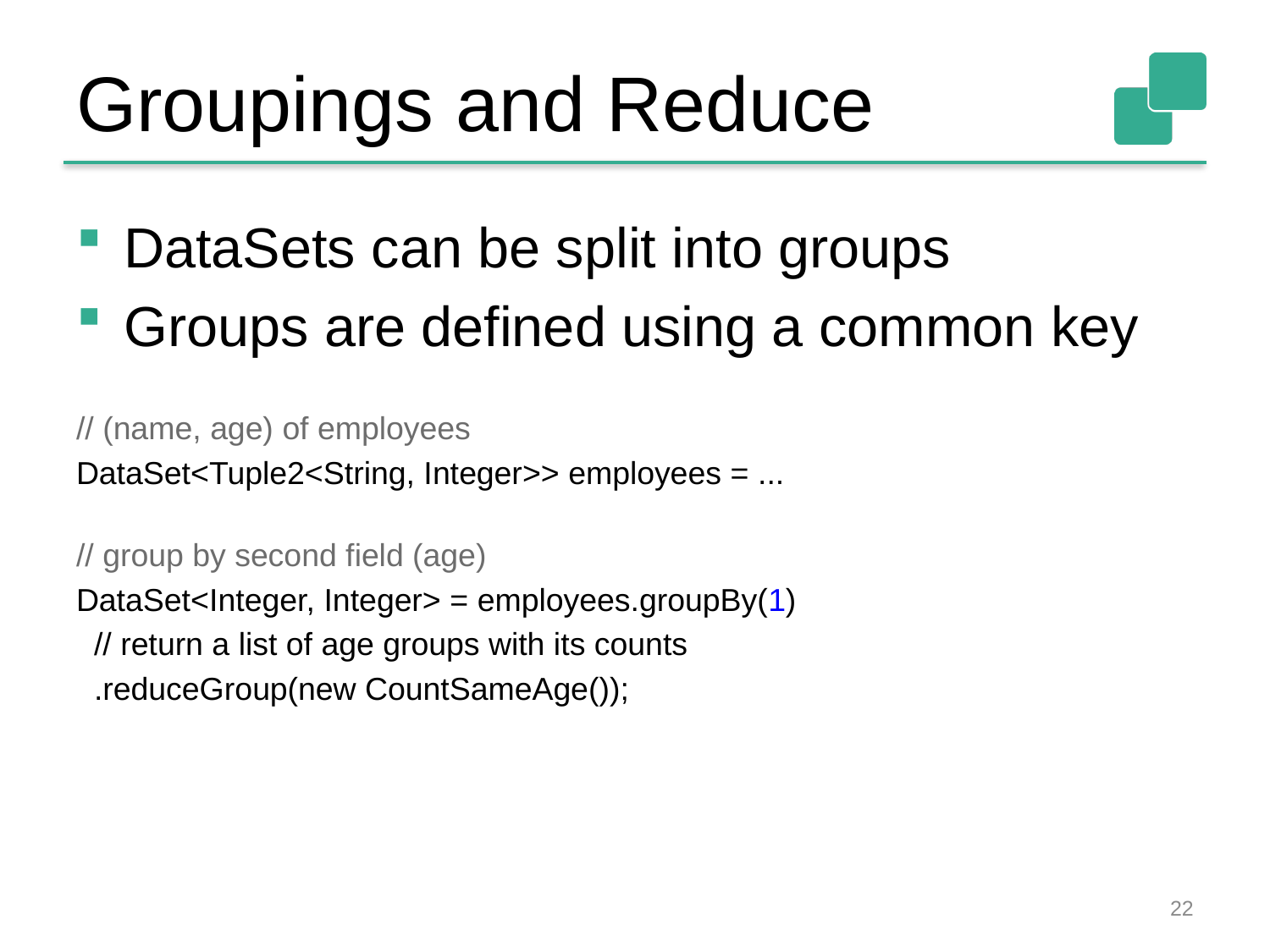

# Groupings and Reduce
DataSets can be split into groups
Groups are defined using a common key

// (name, age) of employees
DataSet<Tuple2<String, Integer>> employees = ...
// group by second field (age)
DataSet<Integer, Integer> = employees.groupBy(1)
  // return a list of age groups with its counts
  .reduceGroup(new CountSameAge());

22